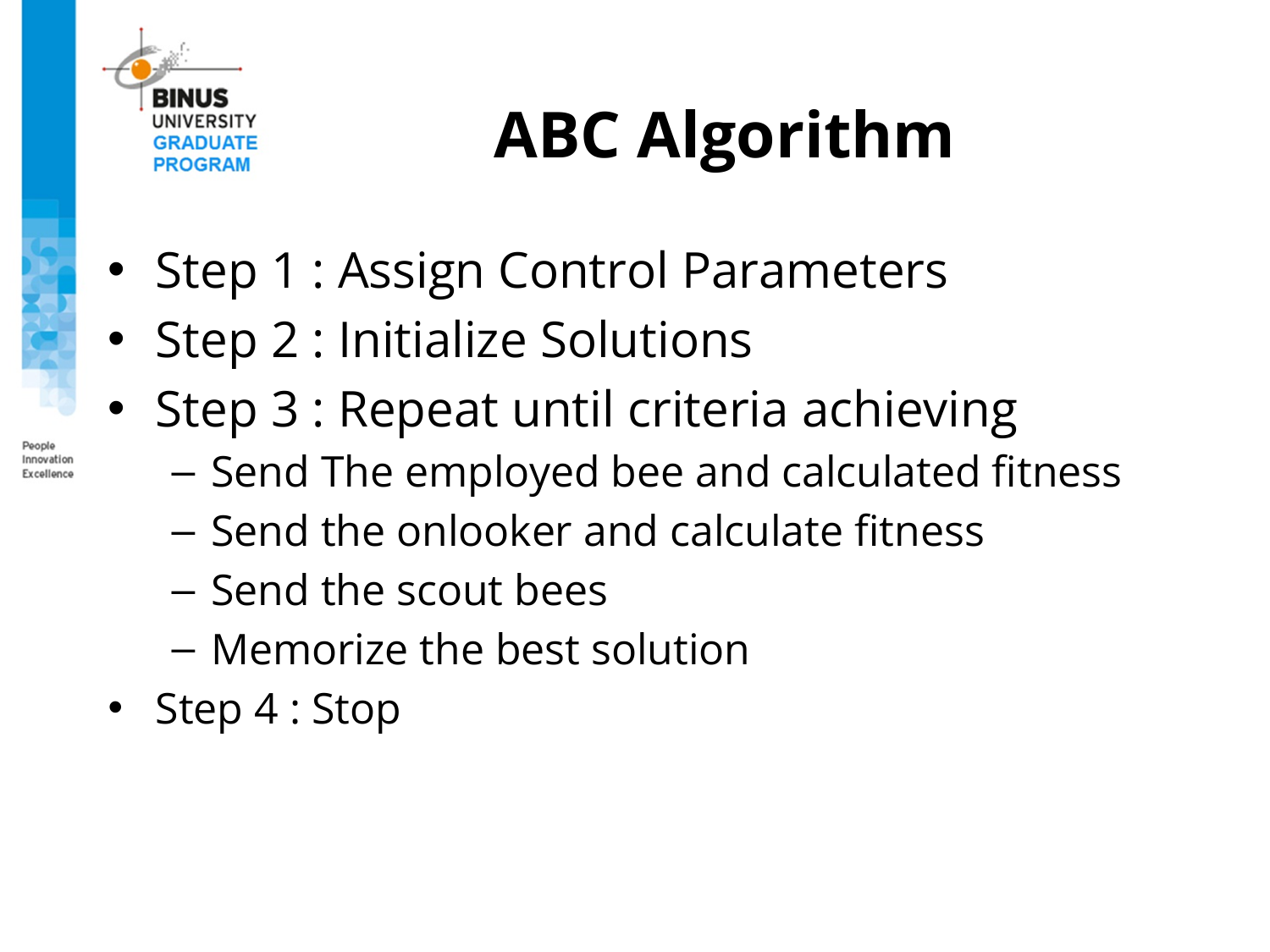

# ABC Algorithm
Step 1 : Assign Control Parameters
Step 2 : Initialize Solutions
Step 3 : Repeat until criteria achieving
Send The employed bee and calculated fitness
Send the onlooker and calculate fitness
Send the scout bees
Memorize the best solution
Step 4 : Stop